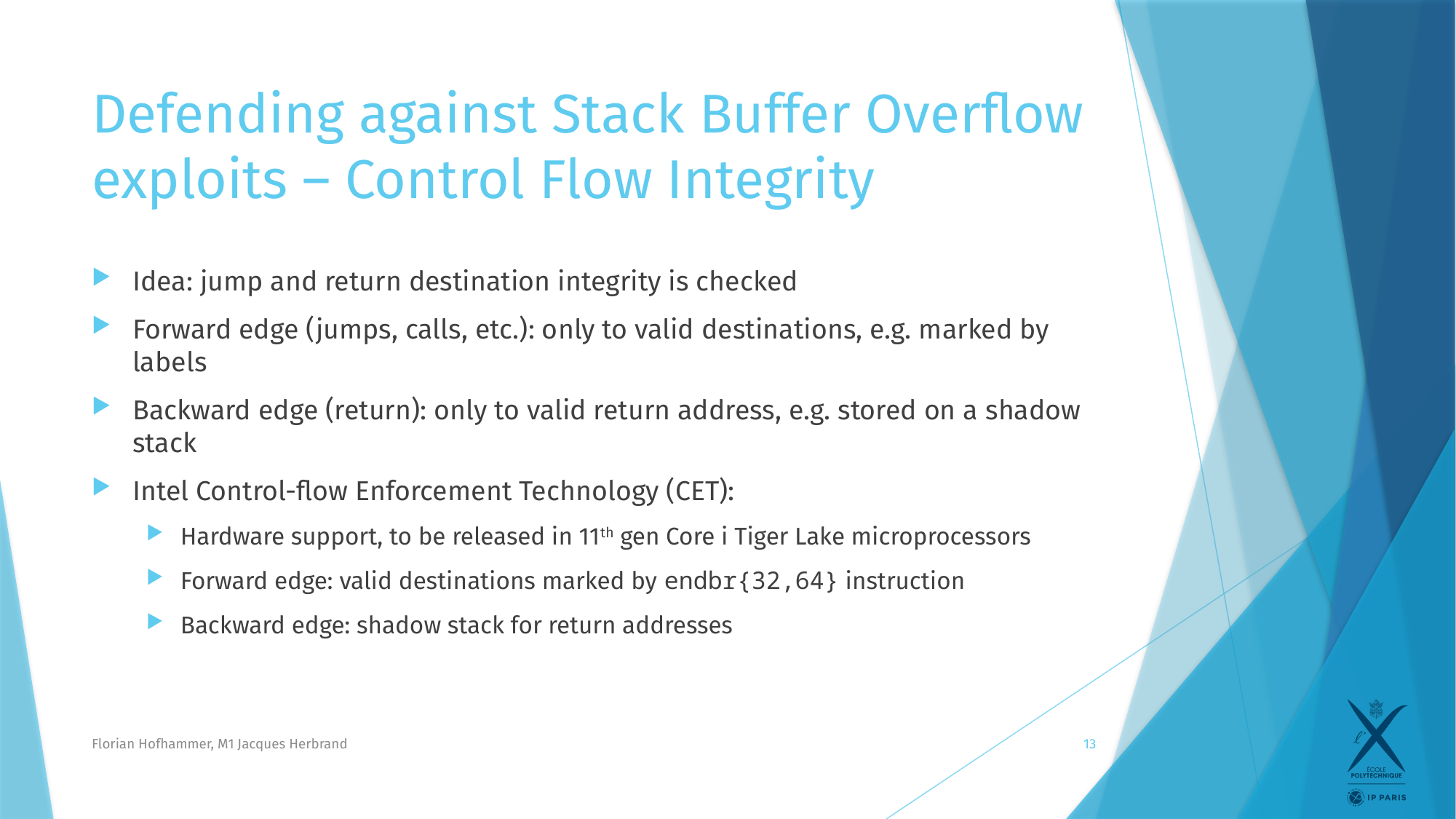

# Defending against Stack Buffer Overflow exploits – Control Flow Integrity
Idea: jump and return destination integrity is checked
Forward edge (jumps, calls, etc.): only to valid destinations, e.g. marked by labels
Backward edge (return): only to valid return address, e.g. stored on a shadow stack
Intel Control-flow Enforcement Technology (CET):
Hardware support, to be released in 11th gen Core i Tiger Lake microprocessors
Forward edge: valid destinations marked by endbr{32,64} instruction
Backward edge: shadow stack for return addresses
Florian Hofhammer, M1 Jacques Herbrand
13